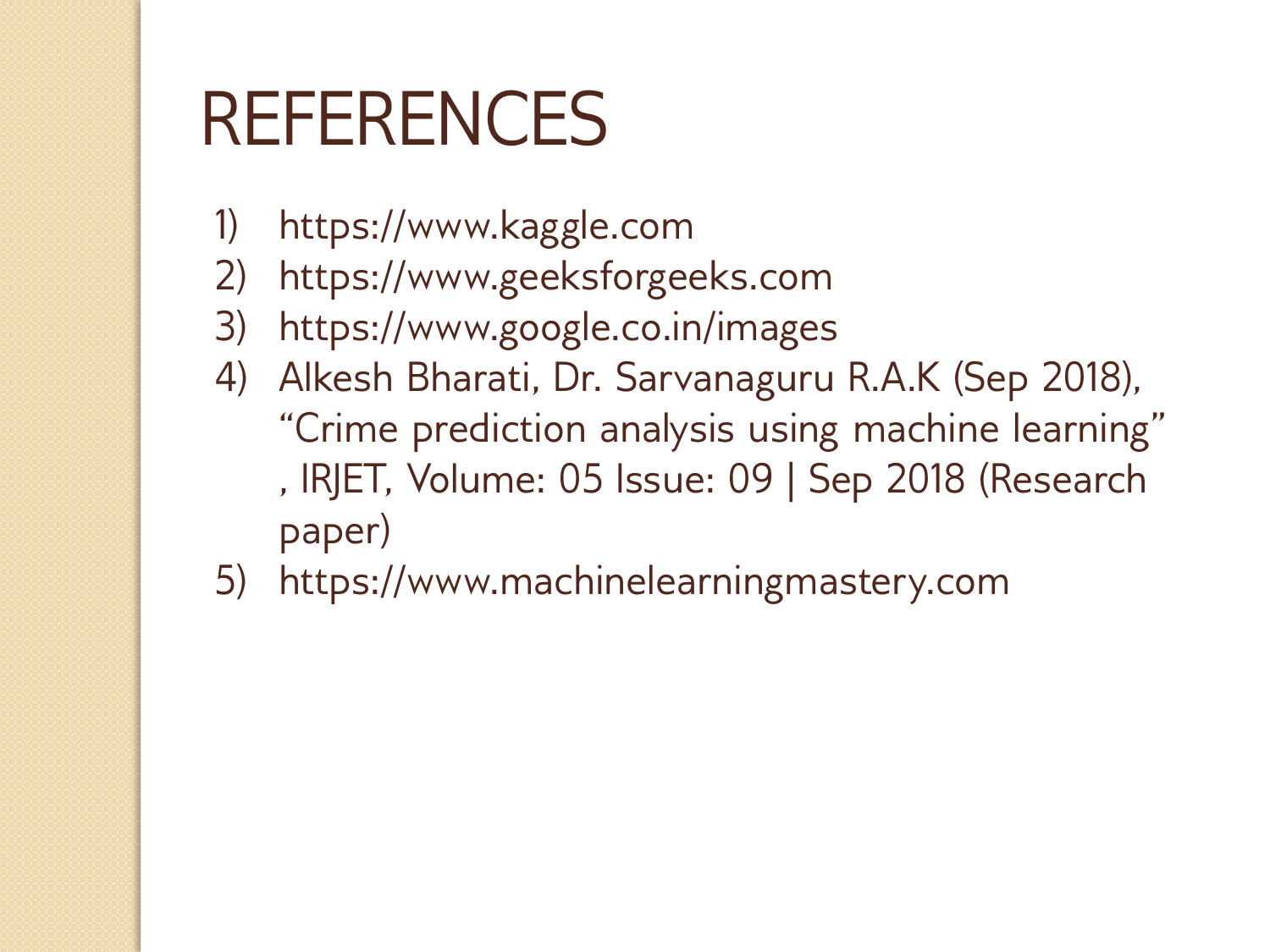

REFERENCES
https://www.kaggle.com
https://www.geeksforgeeks.com
https://www.google.co.in/images
Alkesh Bharati, Dr. Sarvanaguru R.A.K (Sep 2018), “Crime prediction analysis using machine learning” , IRJET, Volume: 05 Issue: 09 | Sep 2018 (Research paper)
https://www.machinelearningmastery.com